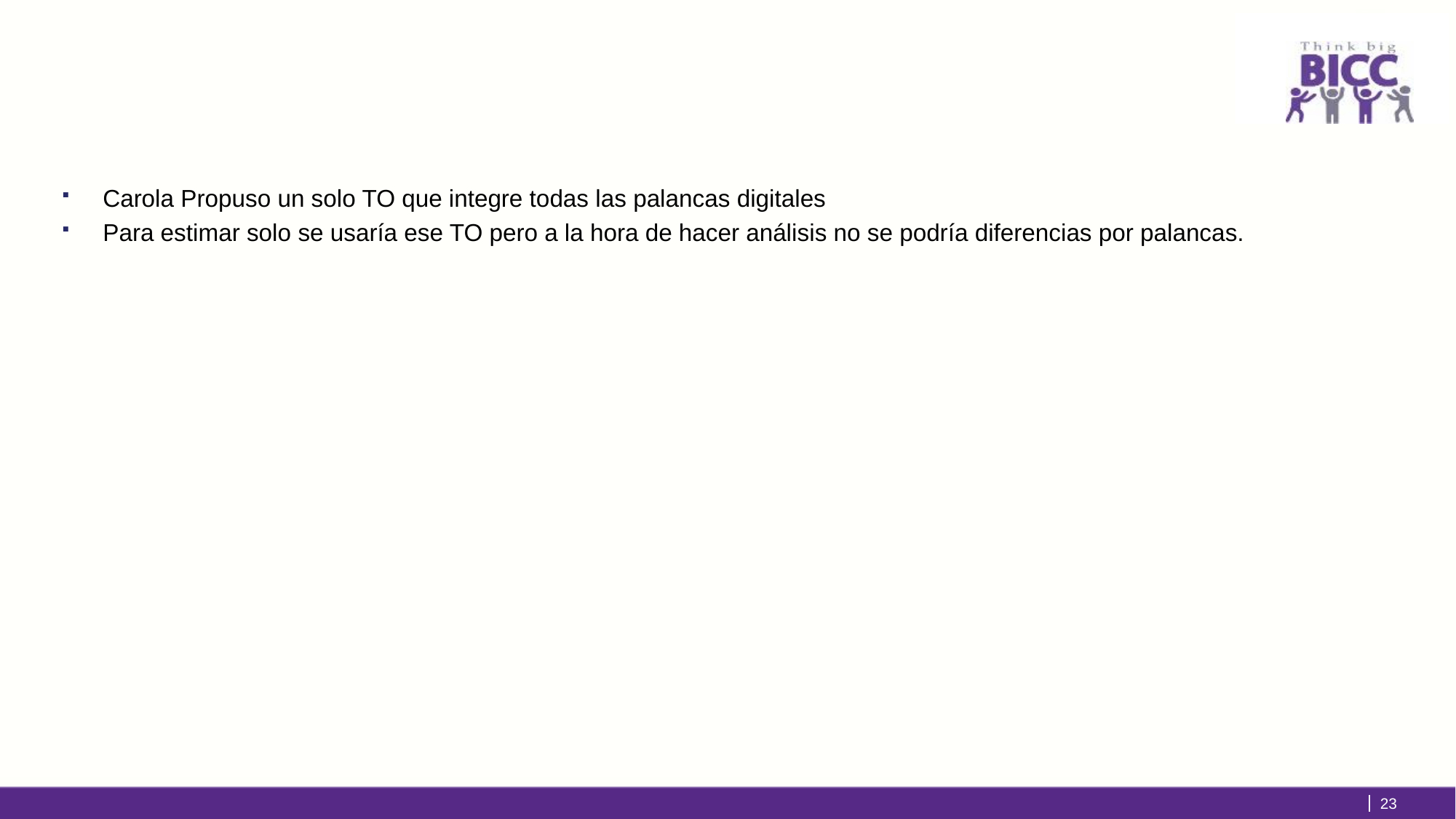

#
Carola Propuso un solo TO que integre todas las palancas digitales
Para estimar solo se usaría ese TO pero a la hora de hacer análisis no se podría diferencias por palancas.

23